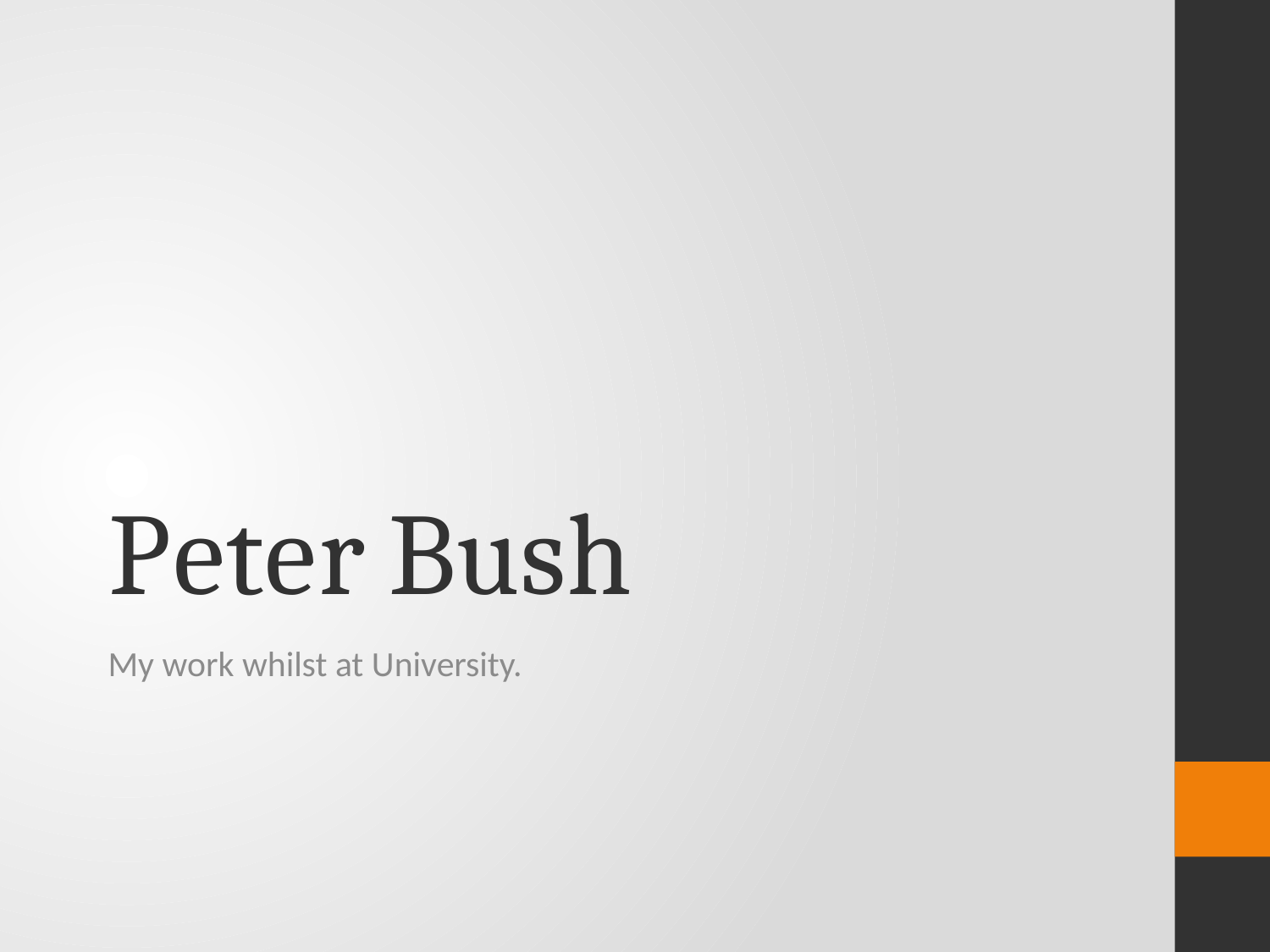

# Peter Bush
My work whilst at University.